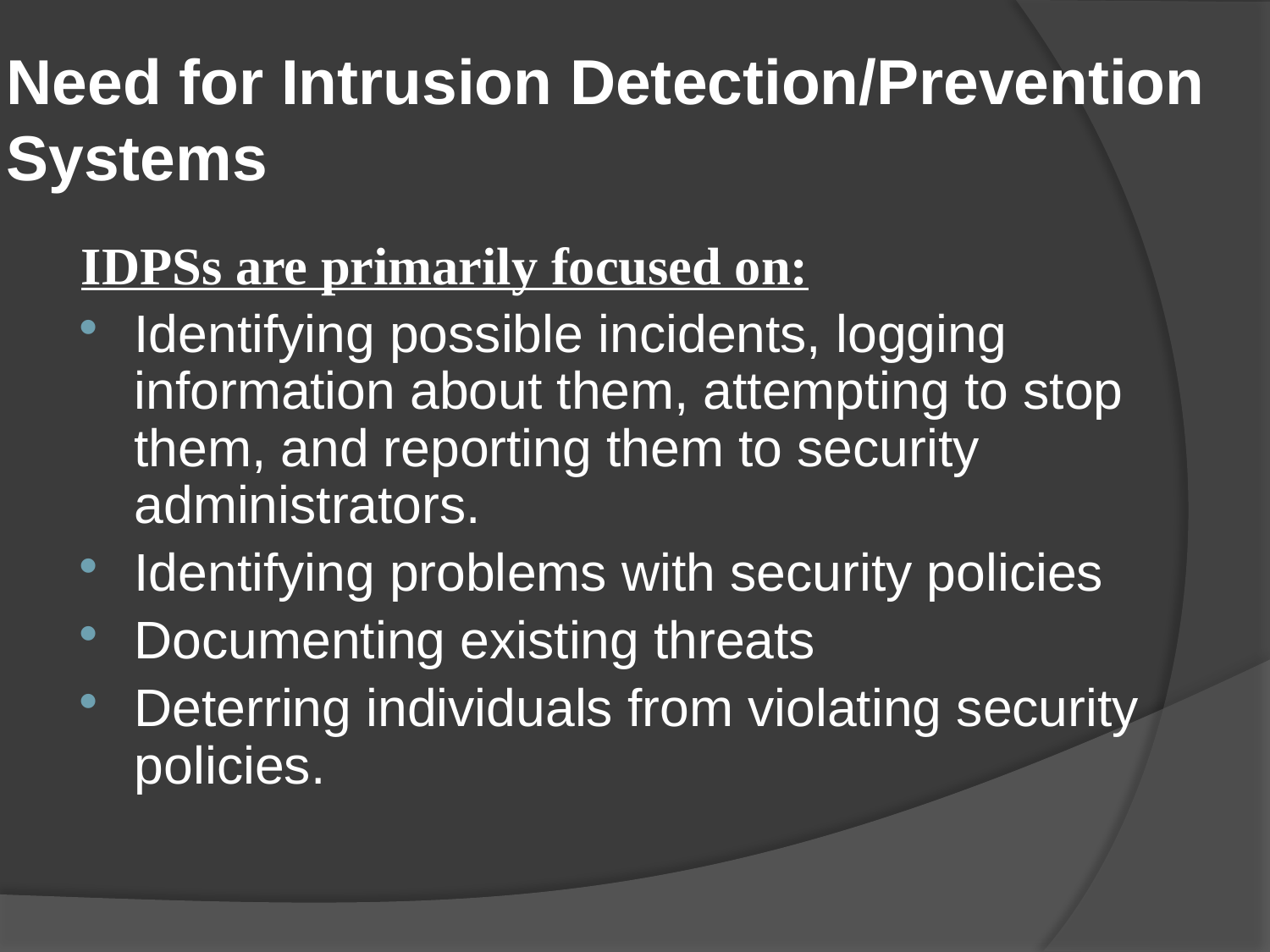

# Need for Intrusion Detection/Prevention Systems
IDPSs are primarily focused on:
Identifying possible incidents, logging information about them, attempting to stop them, and reporting them to security administrators.
Identifying problems with security policies
Documenting existing threats
Deterring individuals from violating security policies.
5